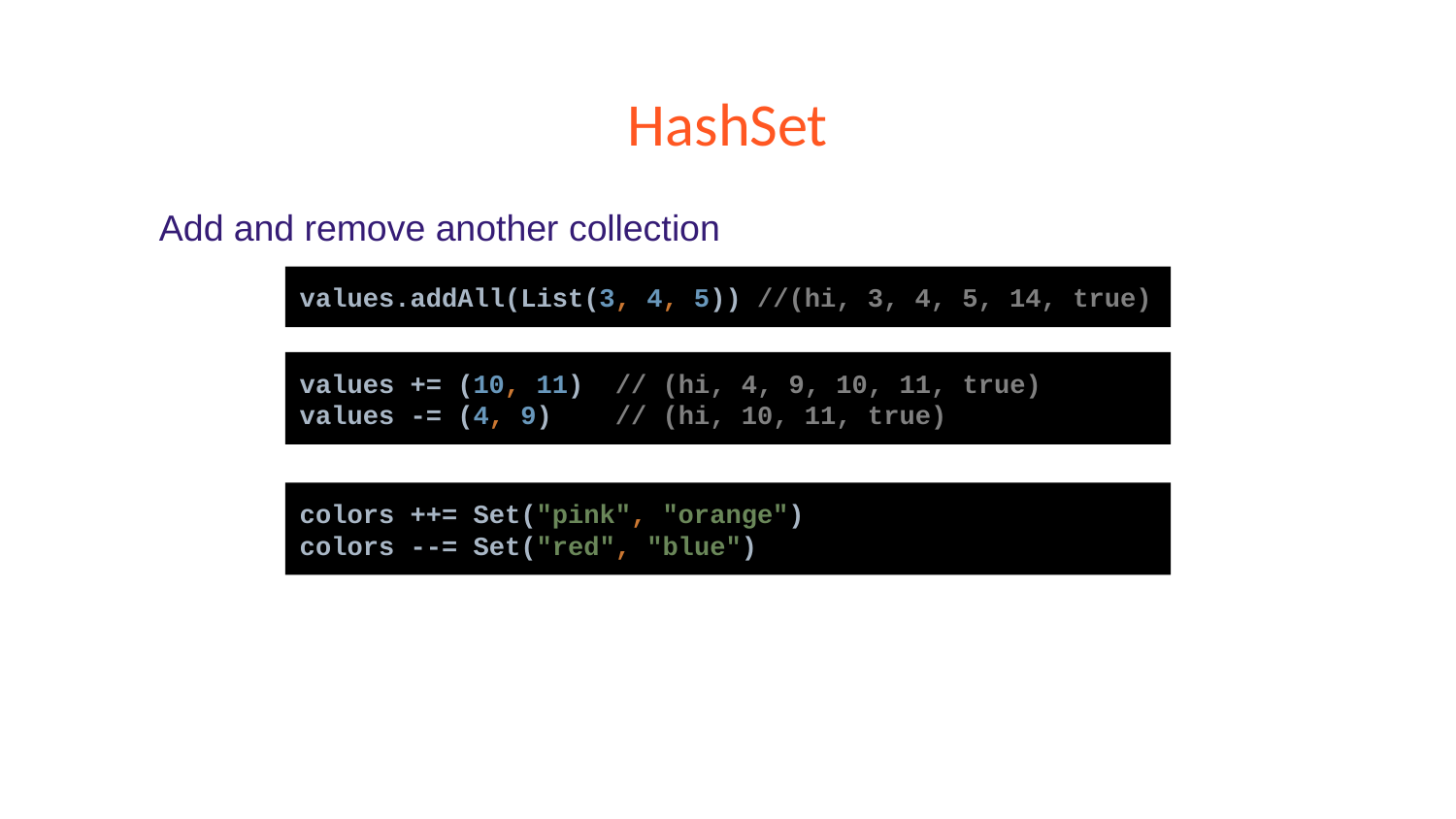

# HashSet
Add and remove another collection
values.addAll(List(3, 4, 5)) //(hi, 3, 4, 5, 14, true)
values += (10, 11)  // (hi, 4, 9, 10, 11, true)
values -= (4, 9)    // (hi, 10, 11, true)
colors ++= Set("pink", "orange")
colors --= Set("red", "blue")